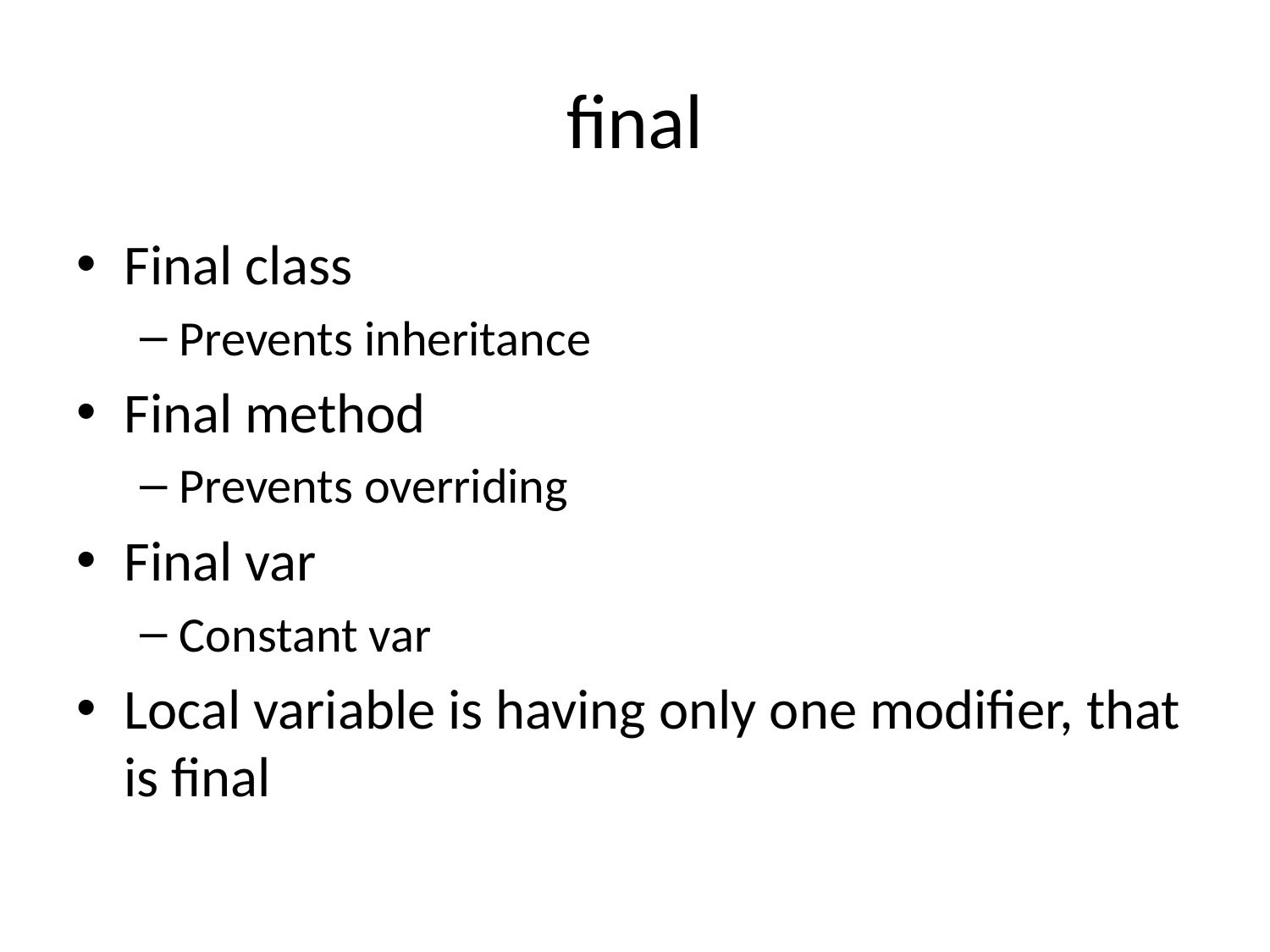

# final
Final class
Prevents inheritance
Final method
Prevents overriding
Final var
Constant var
Local variable is having only one modifier, that is final